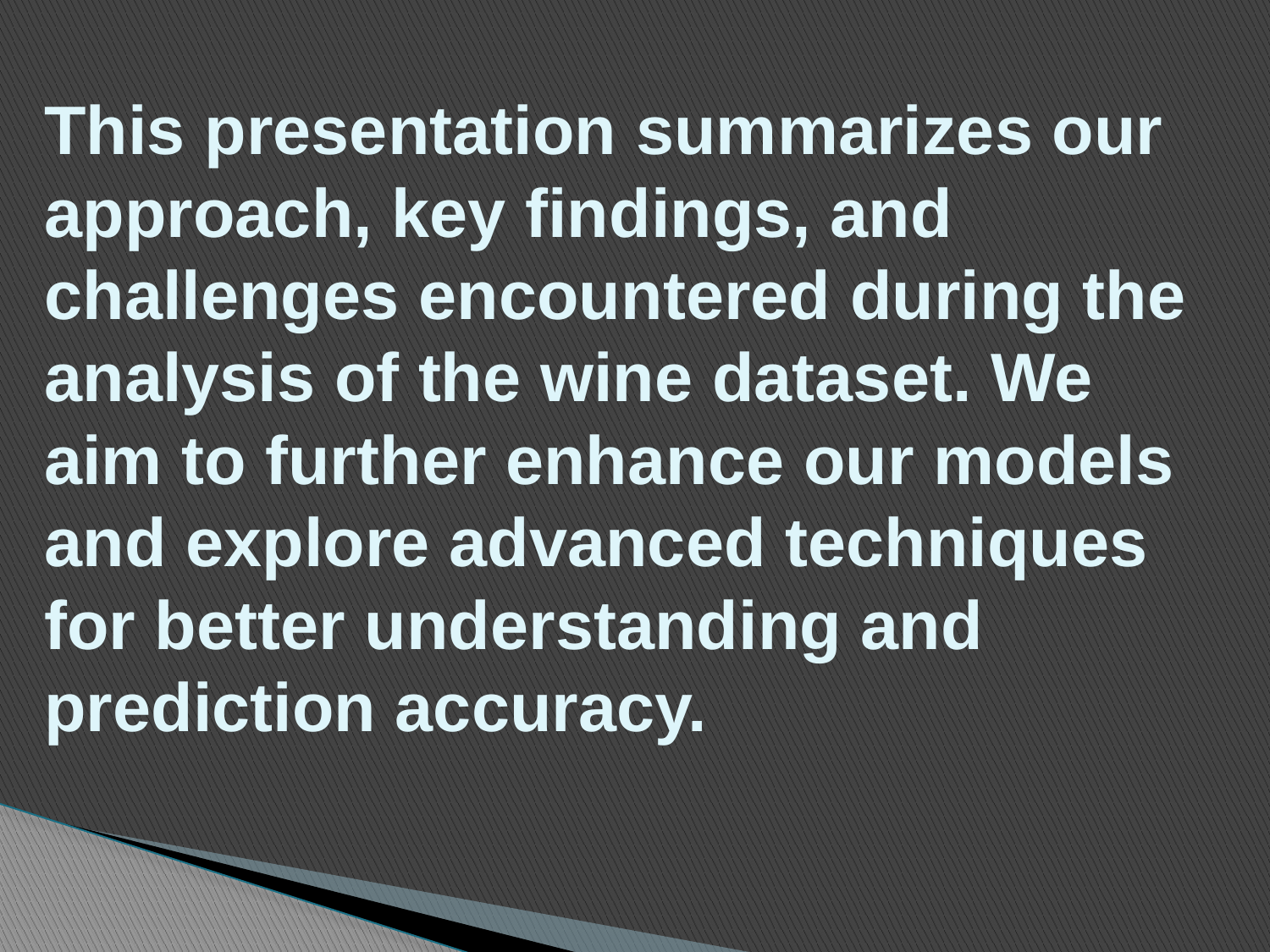

# This presentation summarizes our approach, key findings, and challenges encountered during the analysis of the wine dataset. We aim to further enhance our models and explore advanced techniques for better understanding and prediction accuracy.